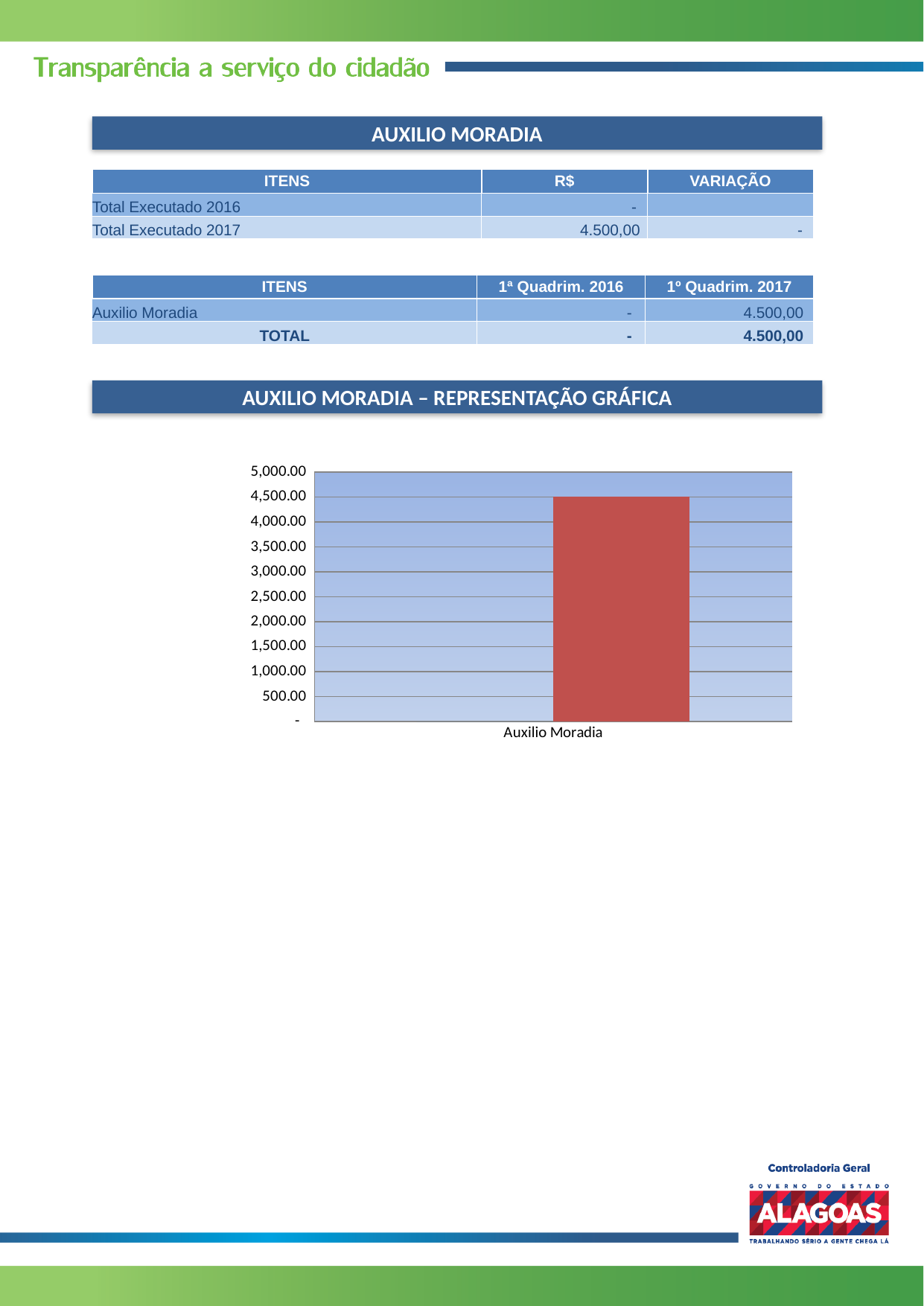

AUXILIO MORADIA
| ITENS | R$ | VARIAÇÃO |
| --- | --- | --- |
| Total Executado 2016 | - |  |
| Total Executado 2017 | 4.500,00 | - |
| ITENS | 1ª Quadrim. 2016 | 1º Quadrim. 2017 |
| --- | --- | --- |
| Auxilio Moradia | - | 4.500,00 |
| TOTAL | - | 4.500,00 |
AUXILIO MORADIA – REPRESENTAÇÃO GRÁFICA

### Chart

| Category |  |  |
|---|---|---|
| Auxilio Moradia | 0.0 | 4500.0 |